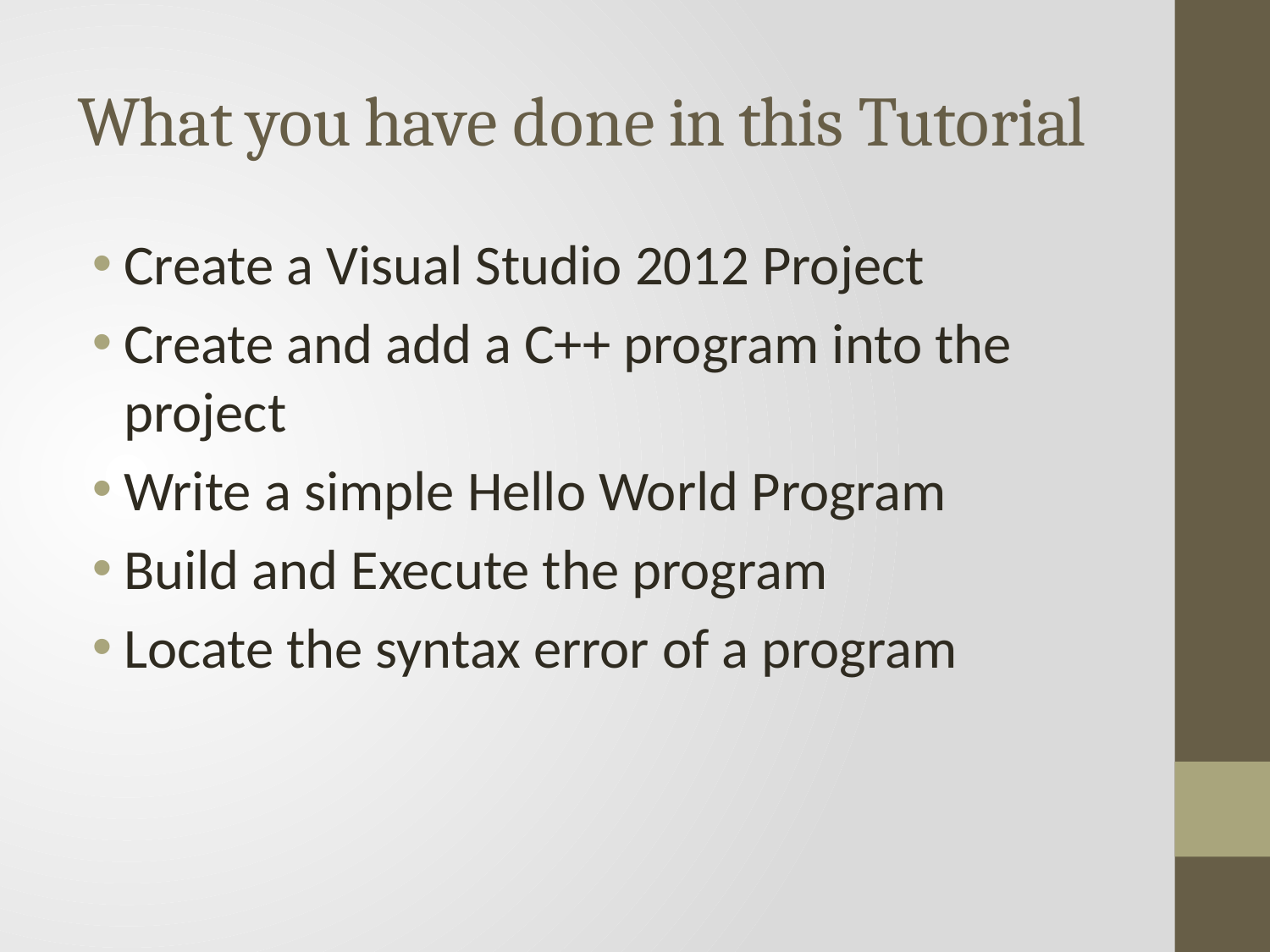

# What you have done in this Tutorial
Create a Visual Studio 2012 Project
Create and add a C++ program into the project
Write a simple Hello World Program
Build and Execute the program
Locate the syntax error of a program